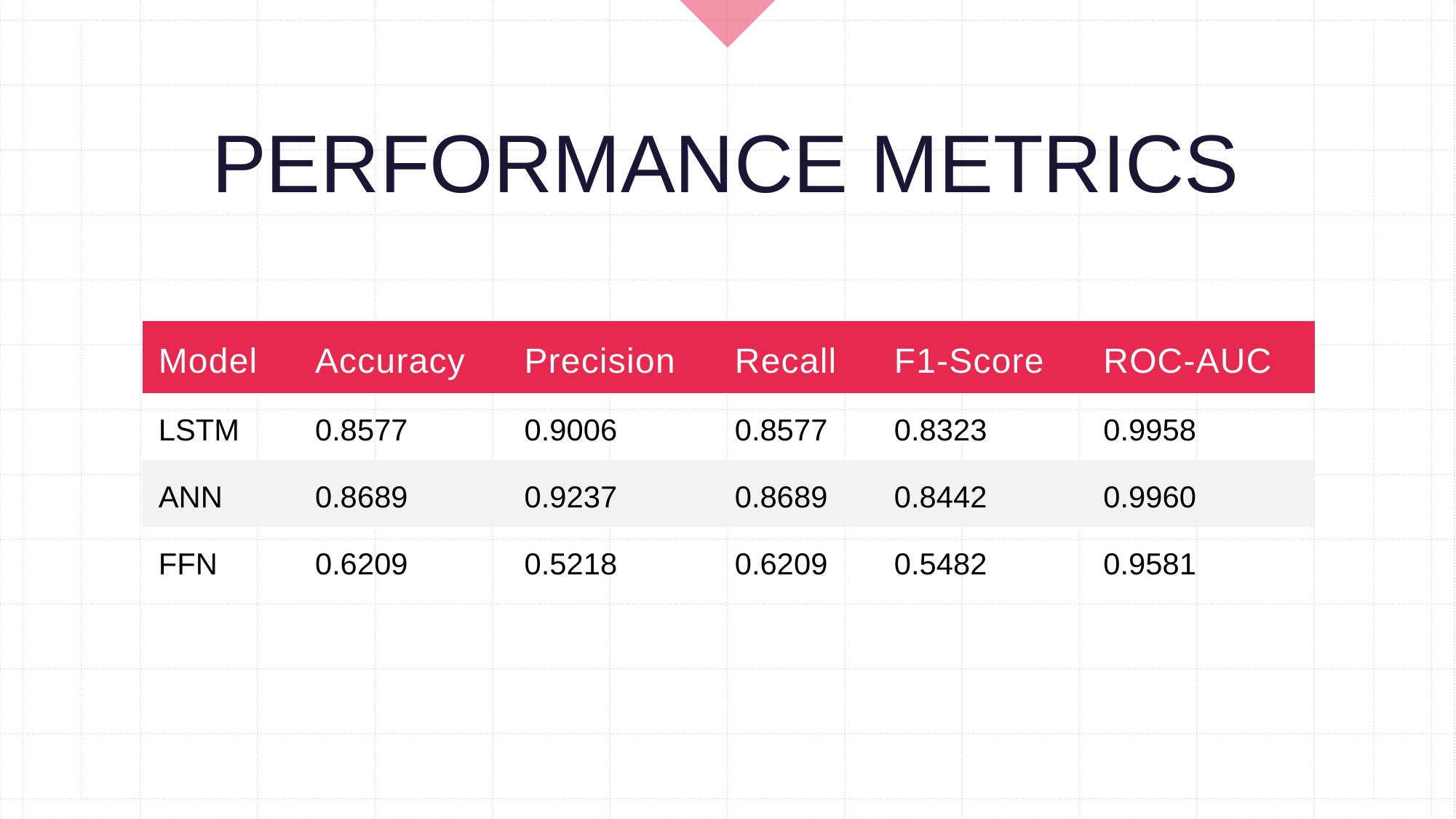

# PERFORMANCE METRICS

| Model | Accuracy | Precision | Recall | F1-Score | ROC-AUC |
| --- | --- | --- | --- | --- | --- |
| LSTM | 0.8577 | 0.9006 | 0.8577 | 0.8323 | 0.9958 |
| ANN | 0.8689 | 0.9237 | 0.8689 | 0.8442 | 0.9960 |
| FFN | 0.6209 | 0.5218 | 0.6209 | 0.5482 | 0.9581 |